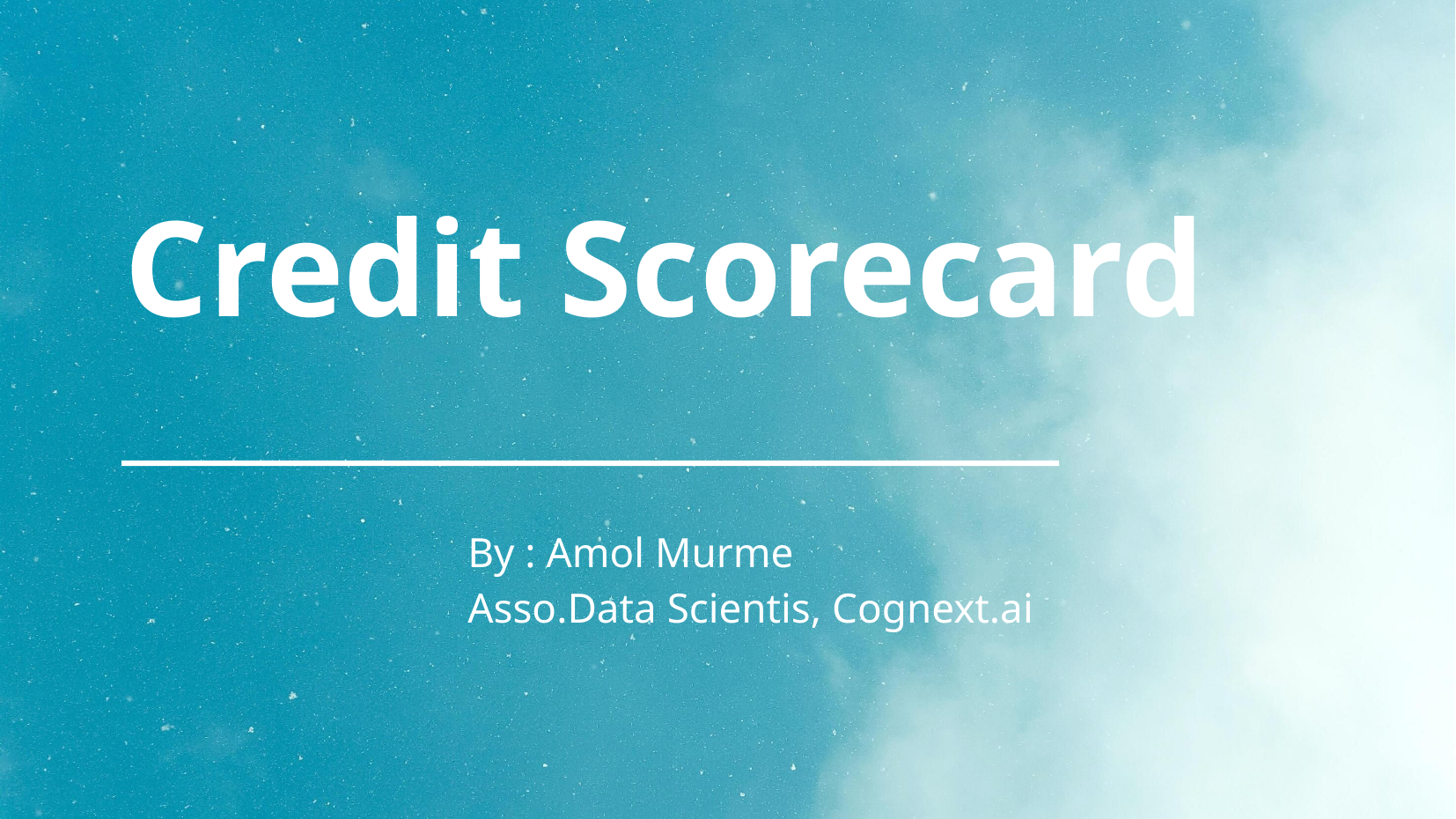

# Credit Scorecard

By : Amol Murme
Asso.Data Scientis, Cognext.ai